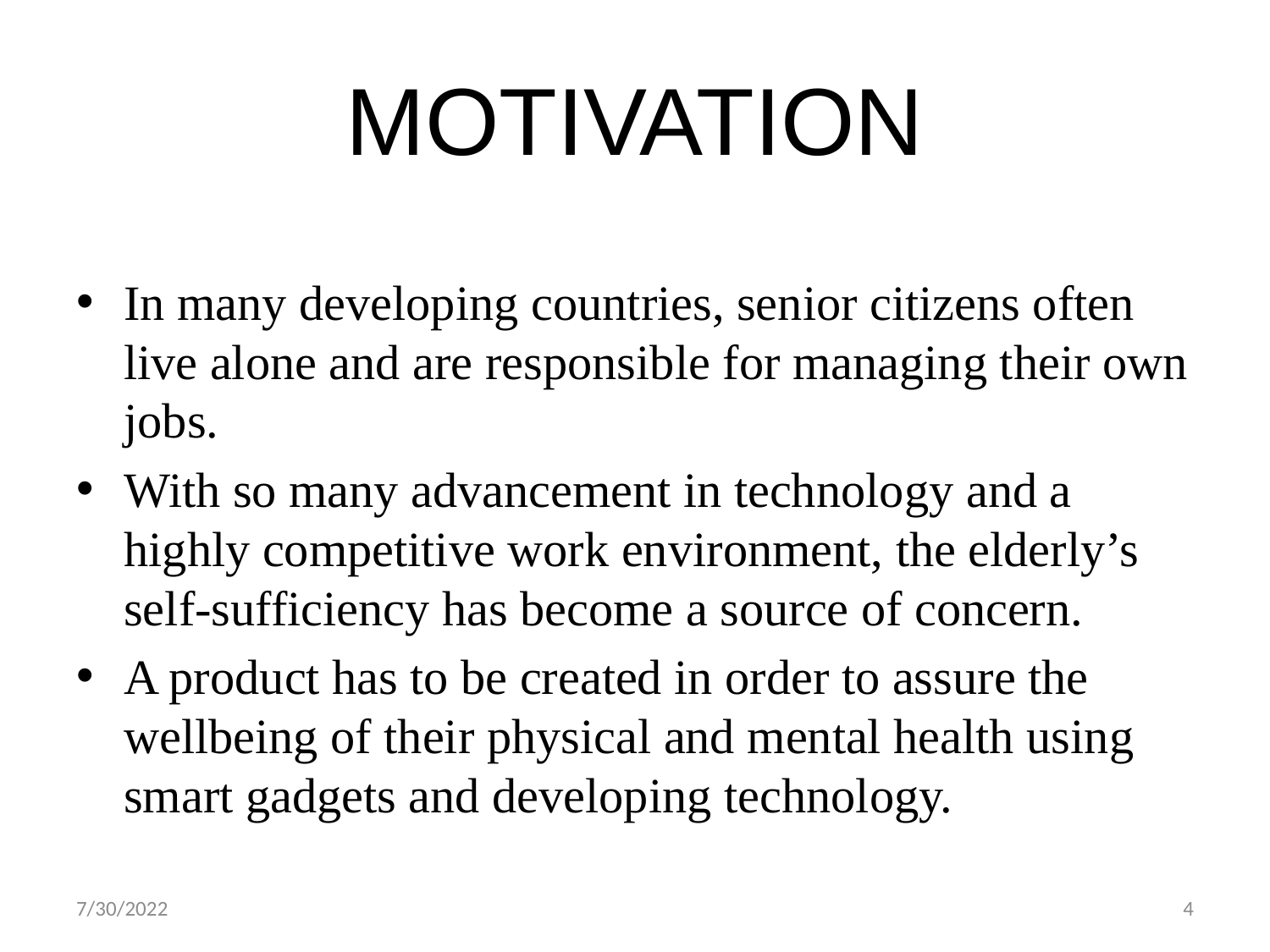

# MOTIVATION
In many developing countries, senior citizens often live alone and are responsible for managing their own jobs.
With so many advancement in technology and a highly competitive work environment, the elderly’s self-sufficiency has become a source of concern.
A product has to be created in order to assure the wellbeing of their physical and mental health using smart gadgets and developing technology.
7/30/2022
4